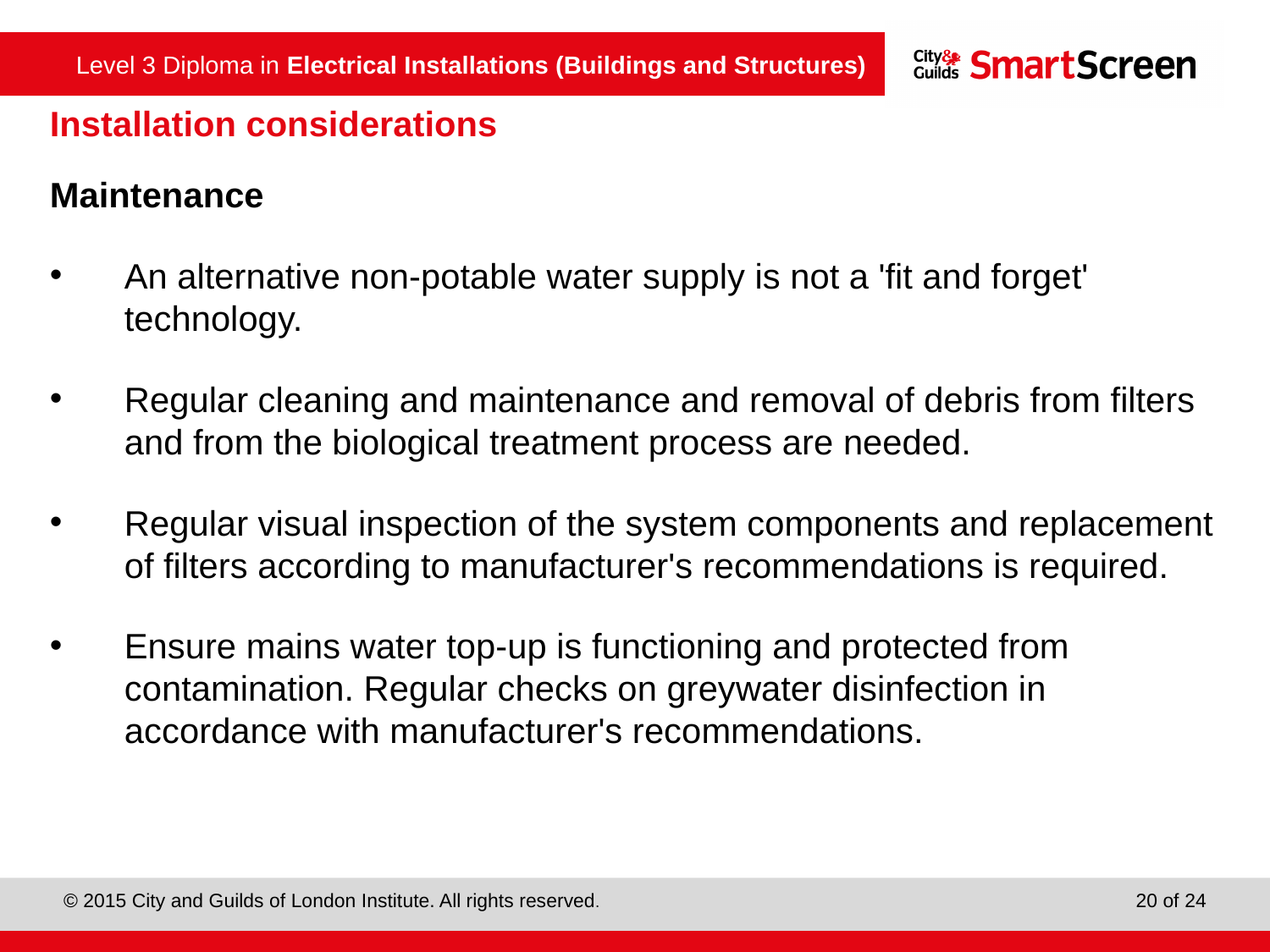

# Installation considerations
Maintenance
An alternative non-potable water supply is not a 'fit and forget' technology.
Regular cleaning and maintenance and removal of debris from filters and from the biological treatment process are needed.
Regular visual inspection of the system components and replacement of filters according to manufacturer's recommendations is required.
Ensure mains water top-up is functioning and protected from contamination. Regular checks on greywater disinfection in accordance with manufacturer's recommendations.